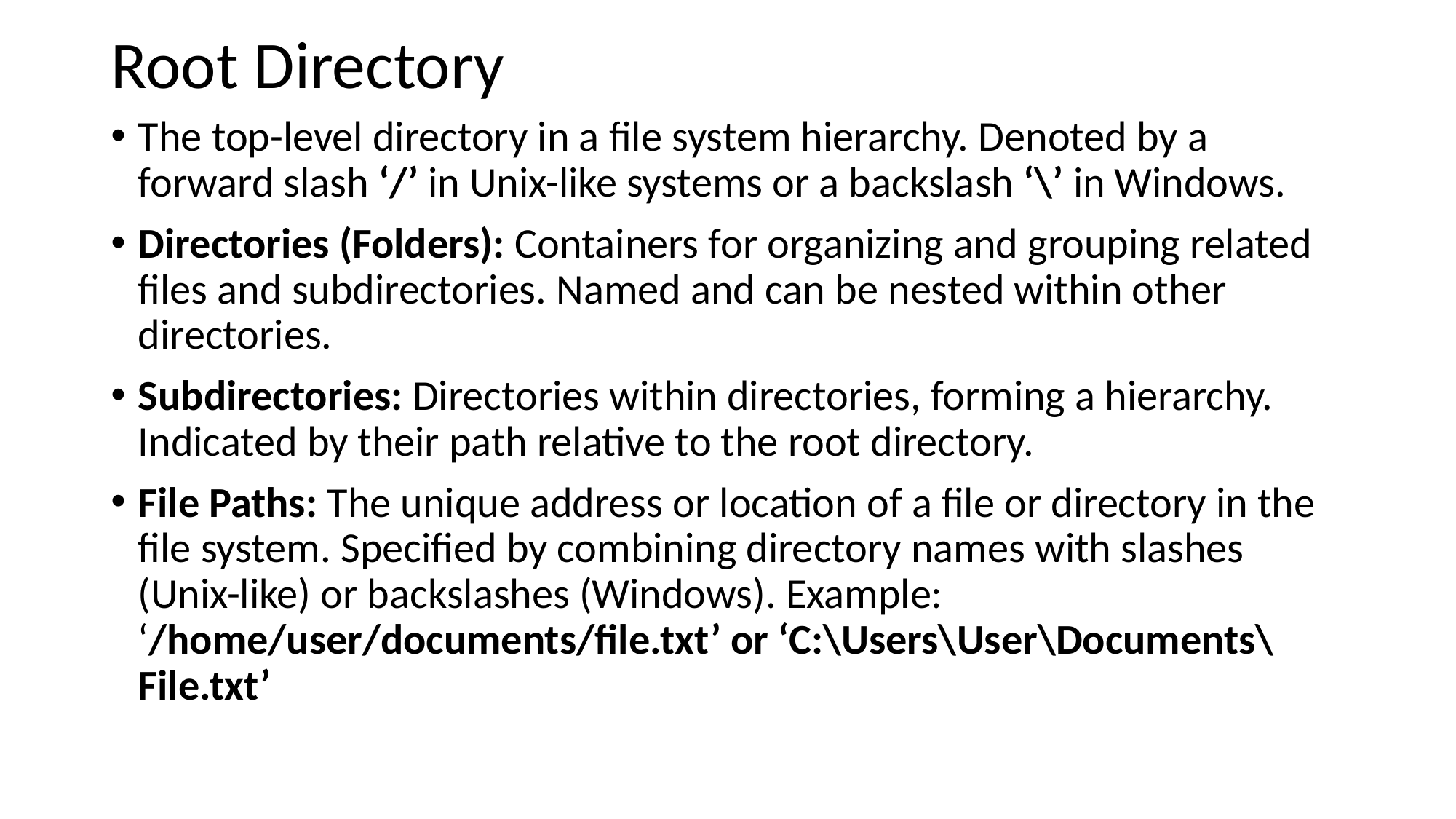

# Root Directory
The top-level directory in a file system hierarchy. Denoted by a forward slash ‘/’ in Unix-like systems or a backslash ‘\’ in Windows.
Directories (Folders): Containers for organizing and grouping related files and subdirectories. Named and can be nested within other directories.
Subdirectories: Directories within directories, forming a hierarchy. Indicated by their path relative to the root directory.
File Paths: The unique address or location of a file or directory in the file system. Specified by combining directory names with slashes (Unix-like) or backslashes (Windows). Example: ‘/home/user/documents/file.txt’ or ‘C:\Users\User\Documents\File.txt’